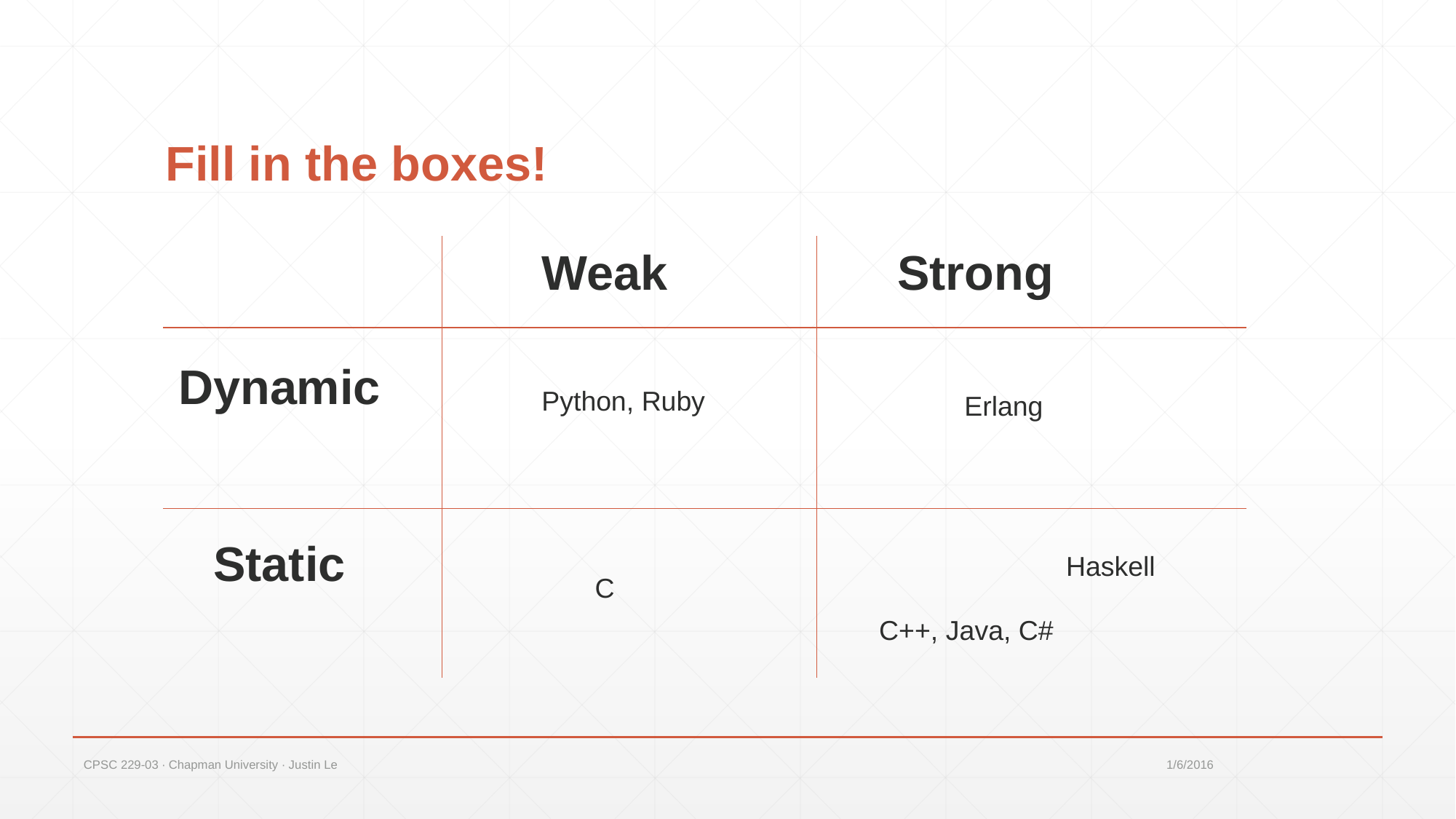

# Fill in the boxes!
Strong
Weak
Dynamic
Python, Ruby
Erlang
Static
Haskell
C
C++, Java, C#
CPSC 229-03 ∙ Chapman University ∙ Justin Le
1/6/2016